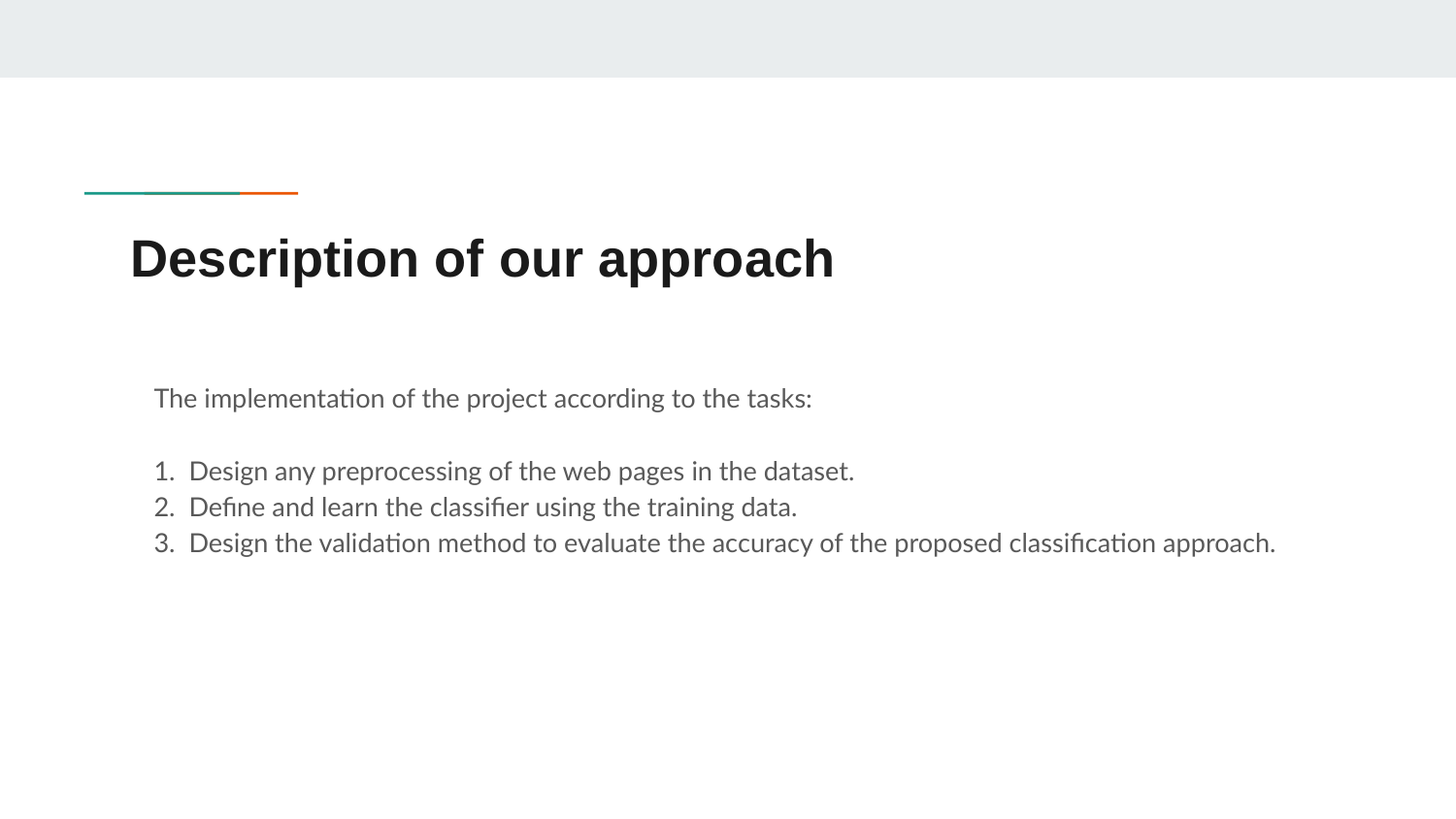

# Description of our approach

The implementation of the project according to the tasks:

1.  Design any preprocessing of the web pages in the dataset.
2.  Define and learn the classifier using the training data.
3.  Design the validation method to evaluate the accuracy of the proposed classification approach.